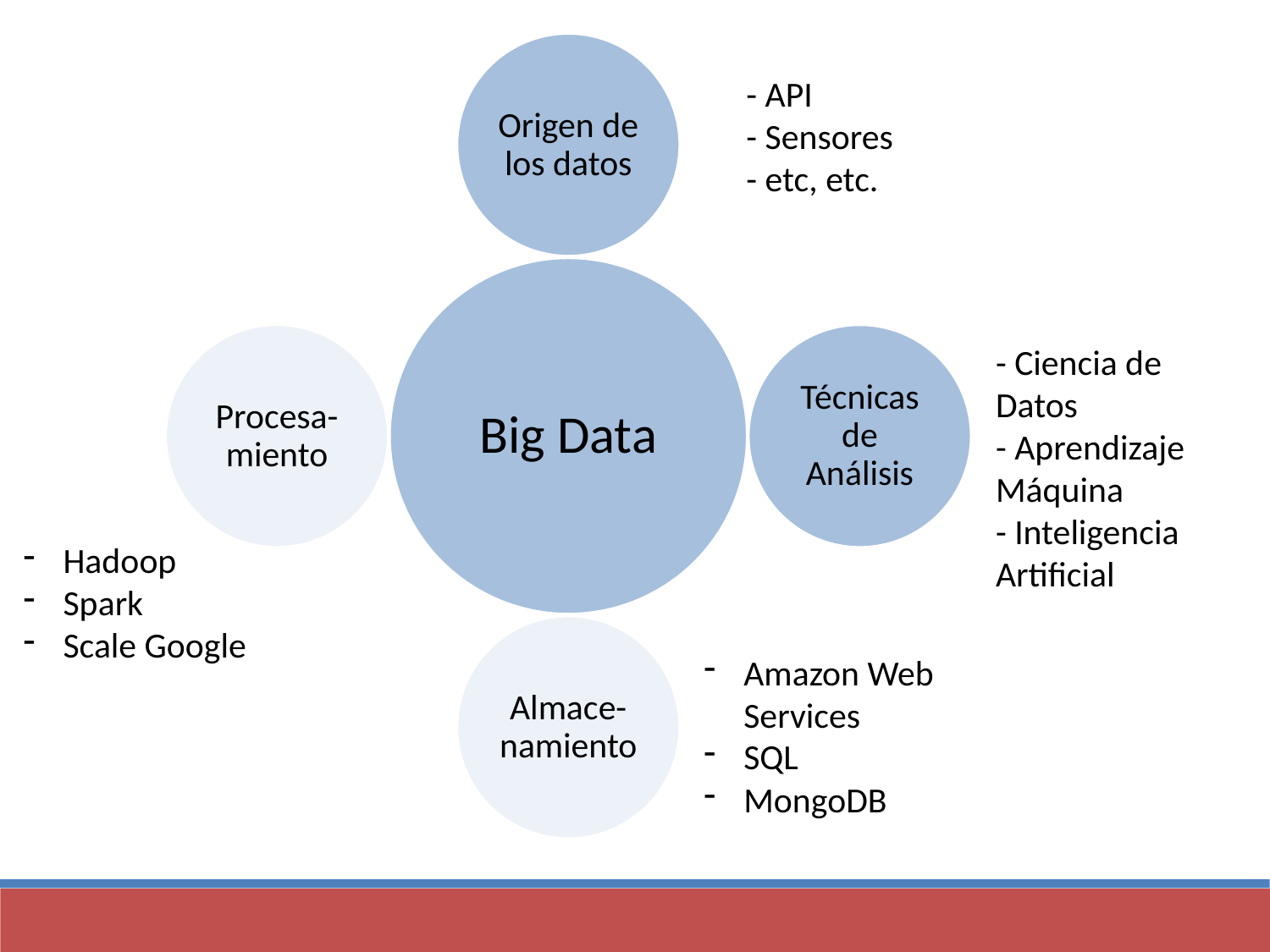

Big Data
Origen de los datos
Técnicas de Análisis
Almace-namiento
Procesa-miento
- API
- Sensores
- etc, etc.
- Ciencia de Datos
- Aprendizaje Máquina
- Inteligencia Artificial

Hadoop
Spark
Scale Google
Amazon Web Services
SQL
MongoDB